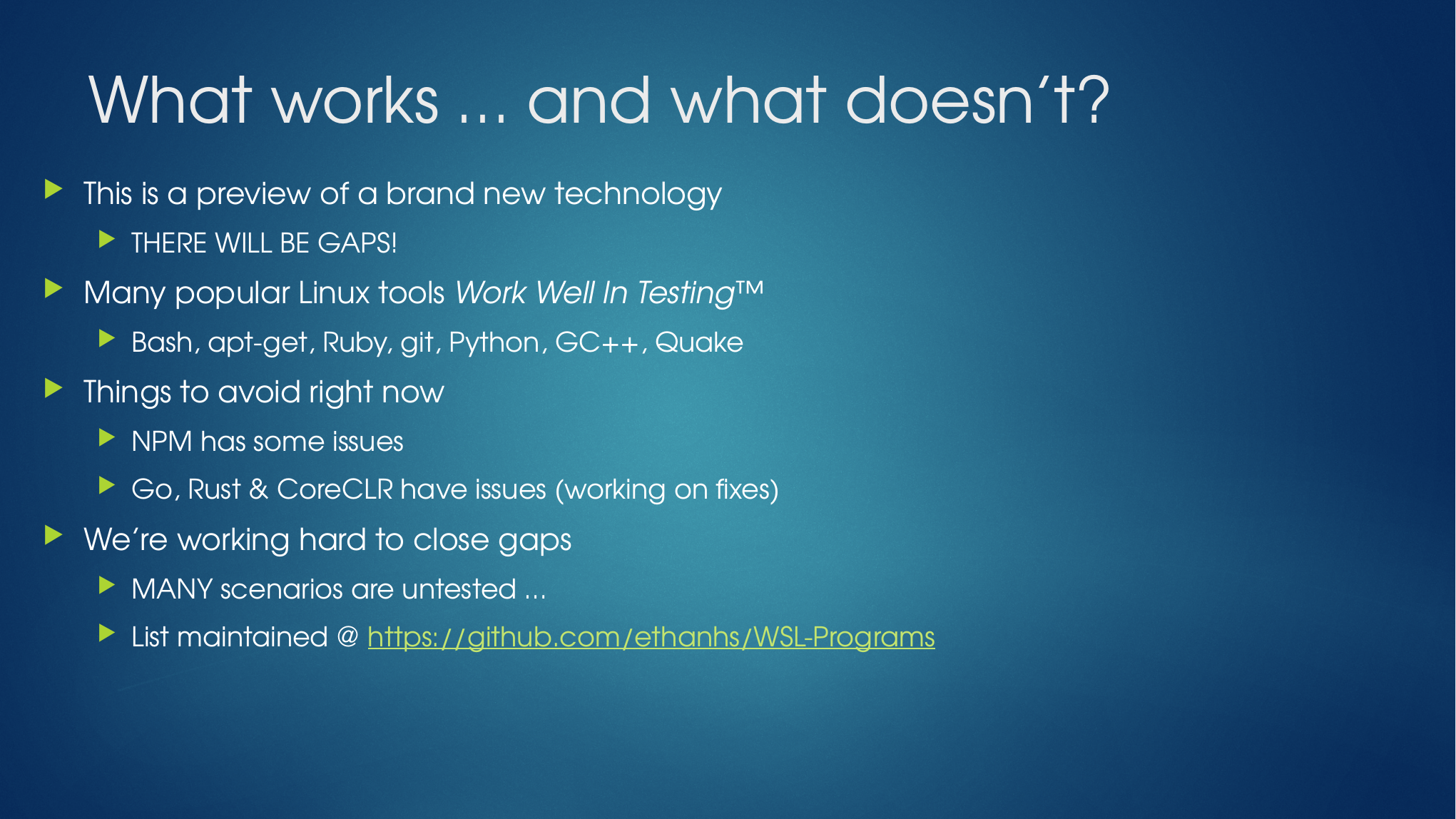

# What works … and what doesn’t?
This is a preview of a brand new technology
THERE WILL BE GAPS!
Many popular Linux tools Work Well In Testing™
Bash, apt-get, Ruby, git, Python, GC++, Quake
Things to avoid right now
NPM has some issues
Go, Rust & CoreCLR have issues (working on fixes)
We’re working hard to close gaps
MANY scenarios are untested …
List maintained @ https://github.com/ethanhs/WSL-Programs